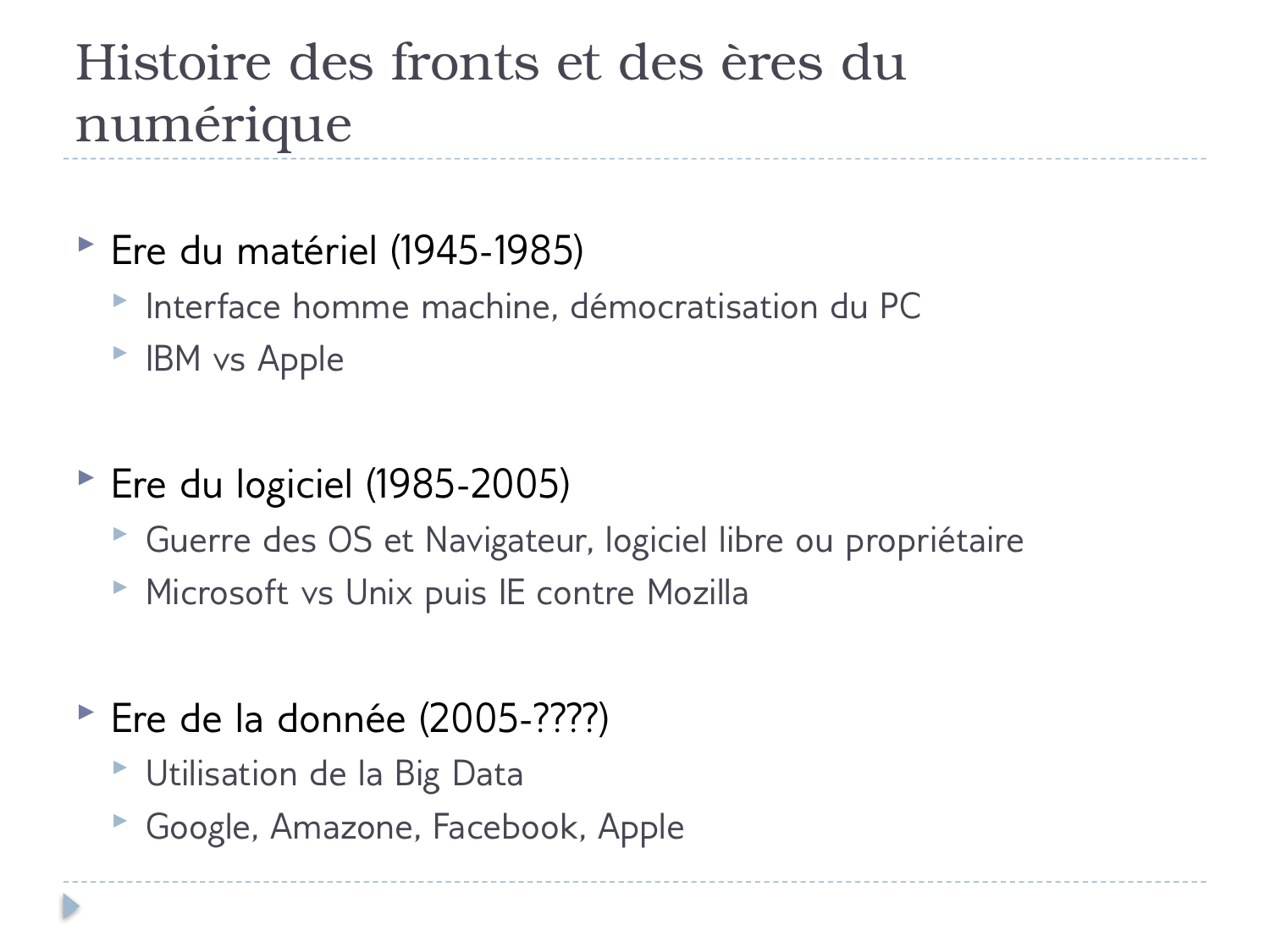

# Histoire des fronts et des ères du numérique
Ere du matériel (1945-1985)
Interface homme machine, démocratisation du PC
IBM vs Apple

Ere du logiciel (1985-2005)
Guerre des OS et Navigateur, logiciel libre ou propriétaire
Microsoft vs Unix puis IE contre Mozilla

Ere de la donnée (2005-????)
Utilisation de la Big Data
Google, Amazone, Facebook, Apple